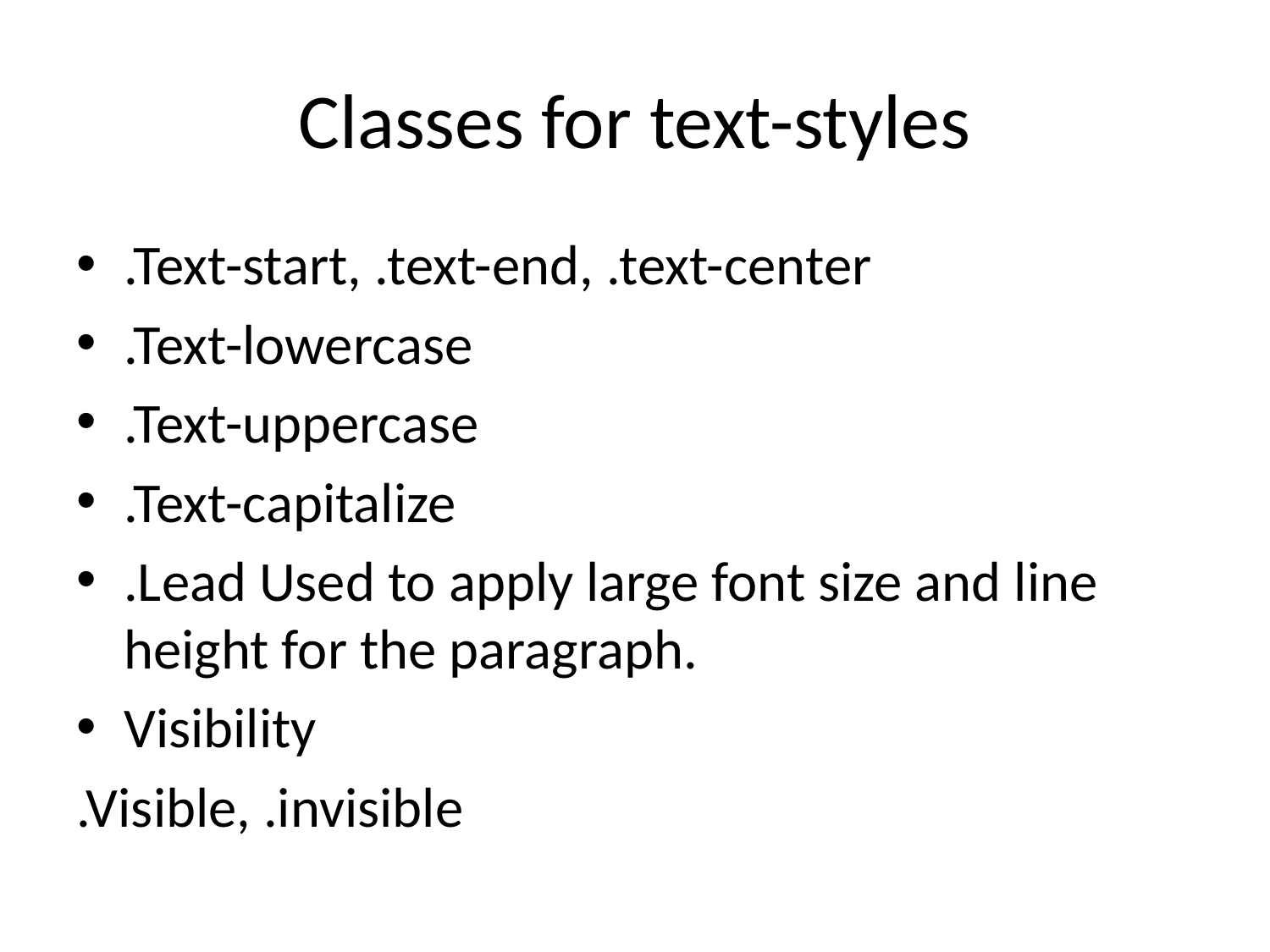

# Classes for text-styles
.Text-start, .text-end, .text-center
.Text-lowercase
.Text-uppercase
.Text-capitalize
.Lead Used to apply large font size and line height for the paragraph.
Visibility
.Visible, .invisible